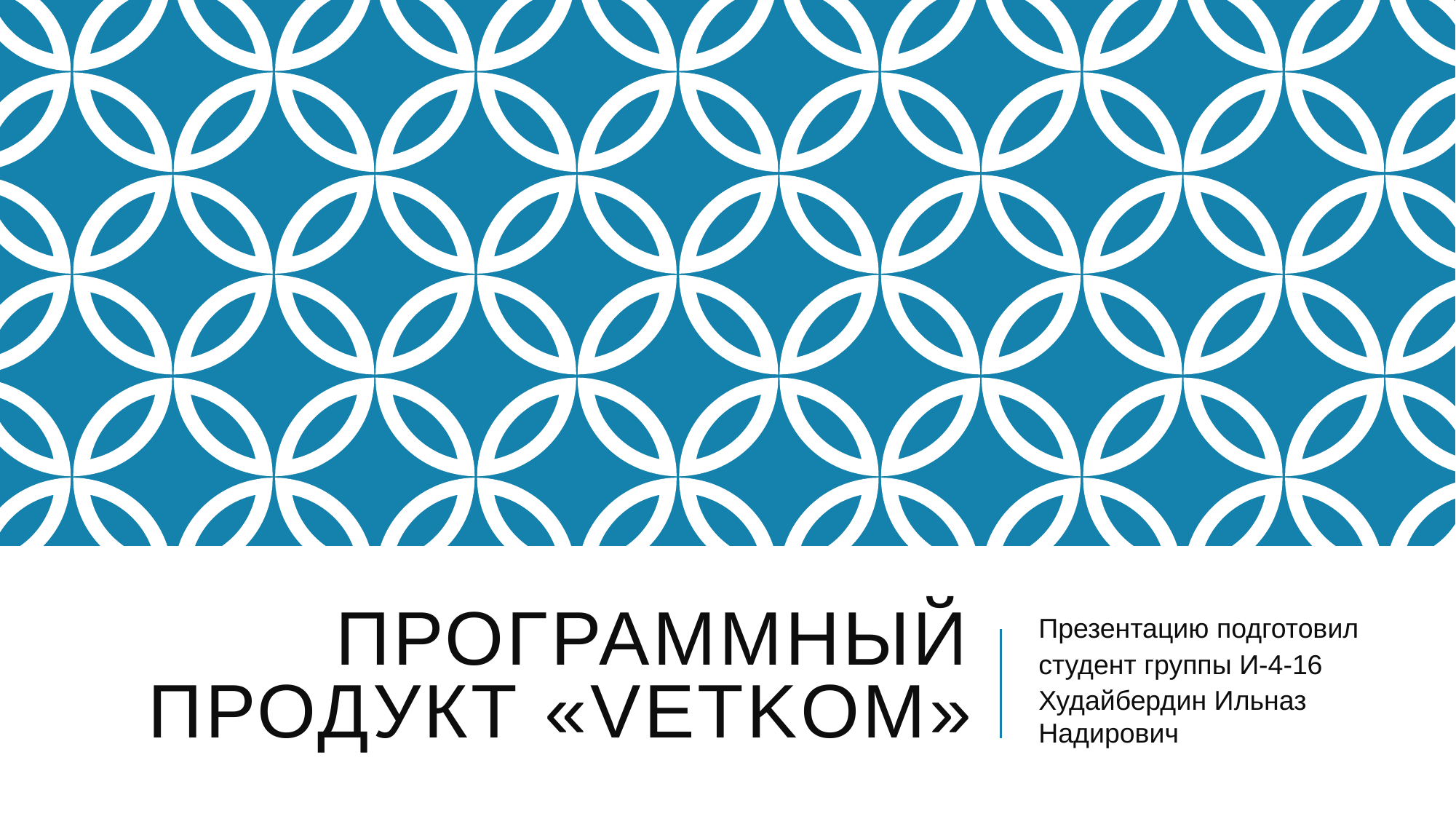

# Программный продукт «Vetkom»
Презентацию подготовил
студент группы И-4-16
Худайбердин Ильназ Надирович